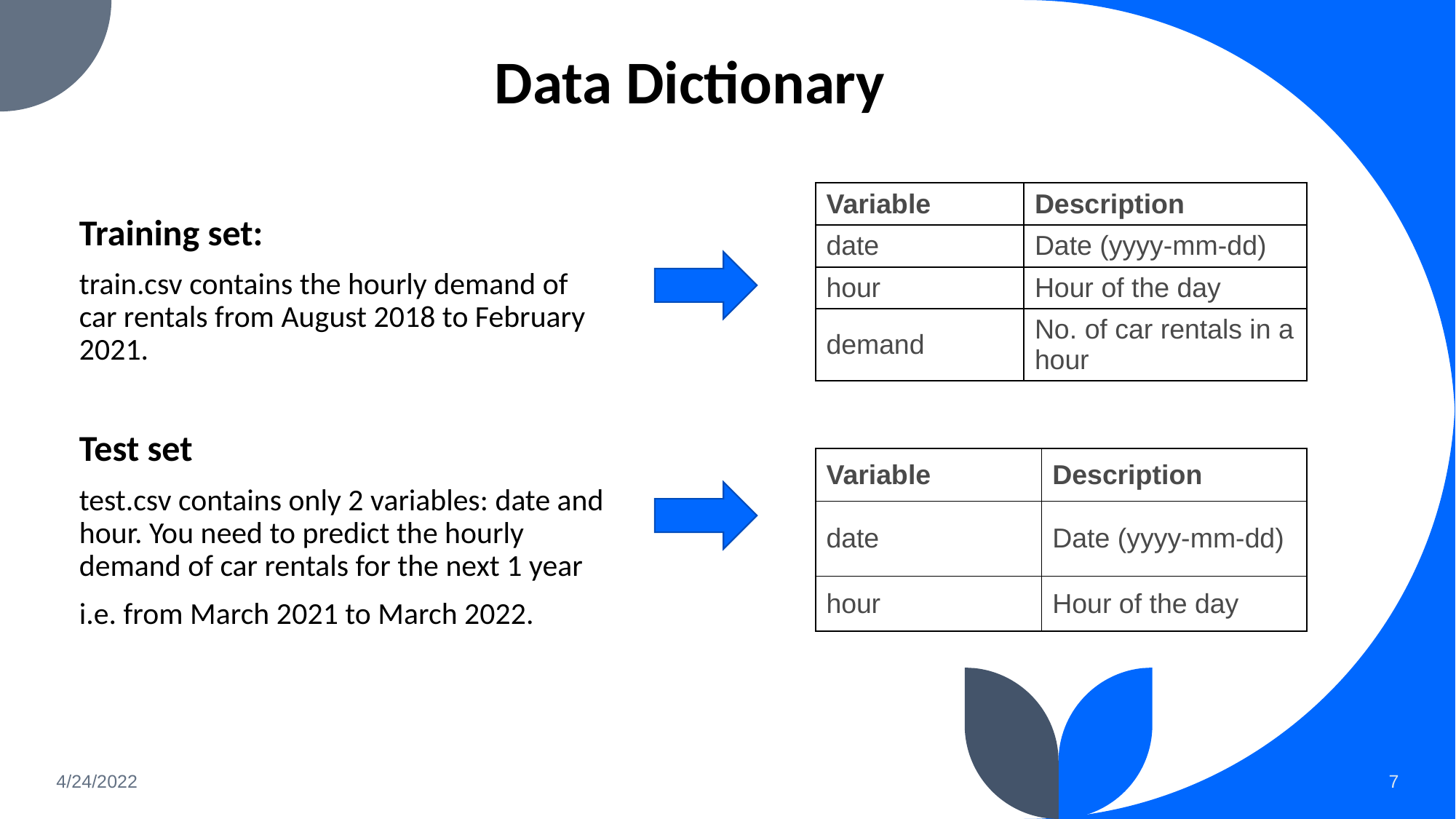

# Data Dictionary
| Variable | Description |
| --- | --- |
| date | Date (yyyy-mm-dd) |
| hour | Hour of the day |
| demand | No. of car rentals in a hour |
Training set:
train.csv contains the hourly demand of car rentals from August 2018 to February 2021.

Test set
test.csv contains only 2 variables: date and hour. You need to predict the hourly demand of car rentals for the next 1 year
i.e. from March 2021 to March 2022.

| Variable | Description |
| --- | --- |
| date | Date (yyyy-mm-dd) |
| hour | Hour of the day |

4/24/2022
7